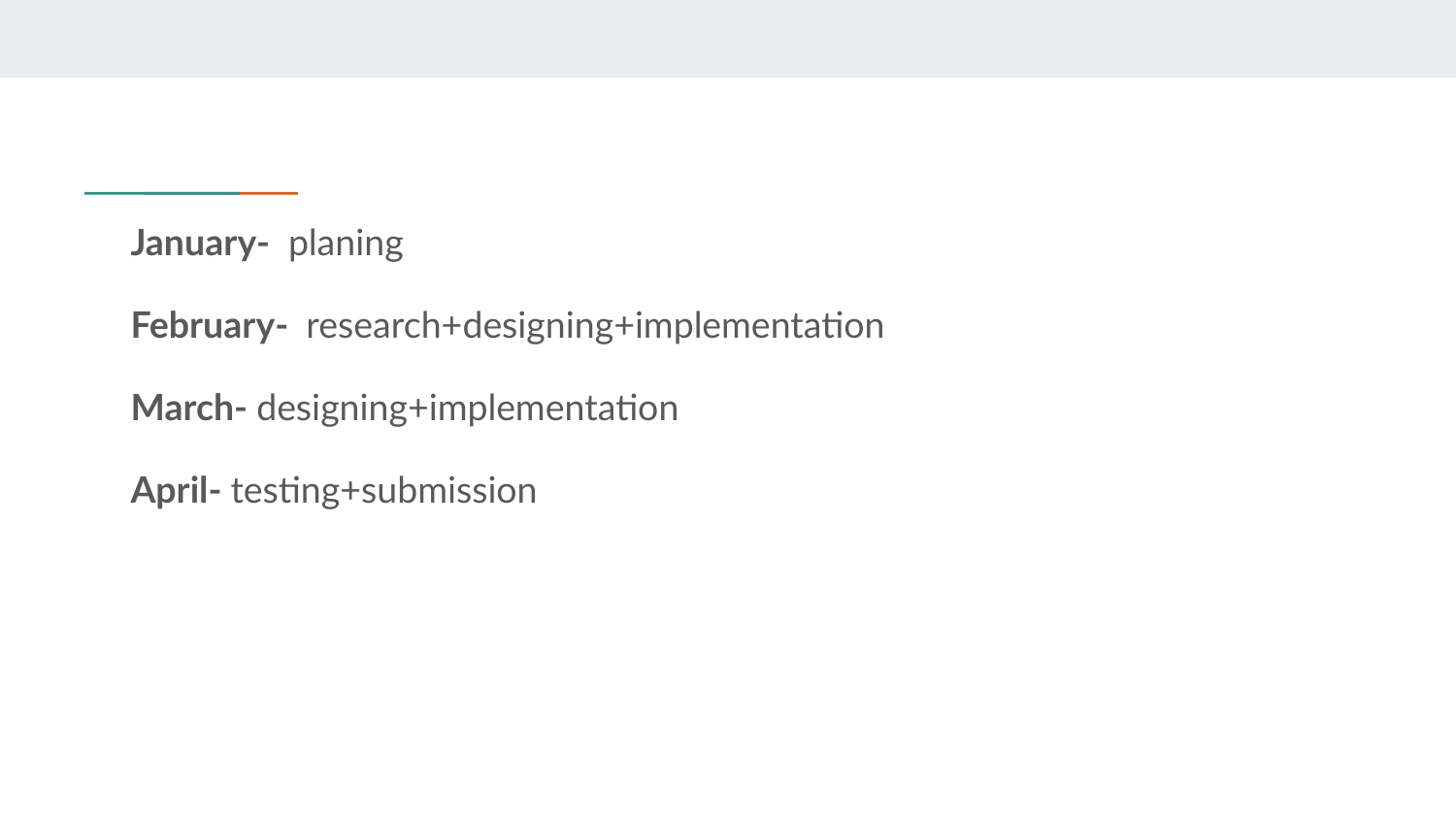

January-  planing
February-  research+designing+implementation
March- designing+implementation
April- testing+submission